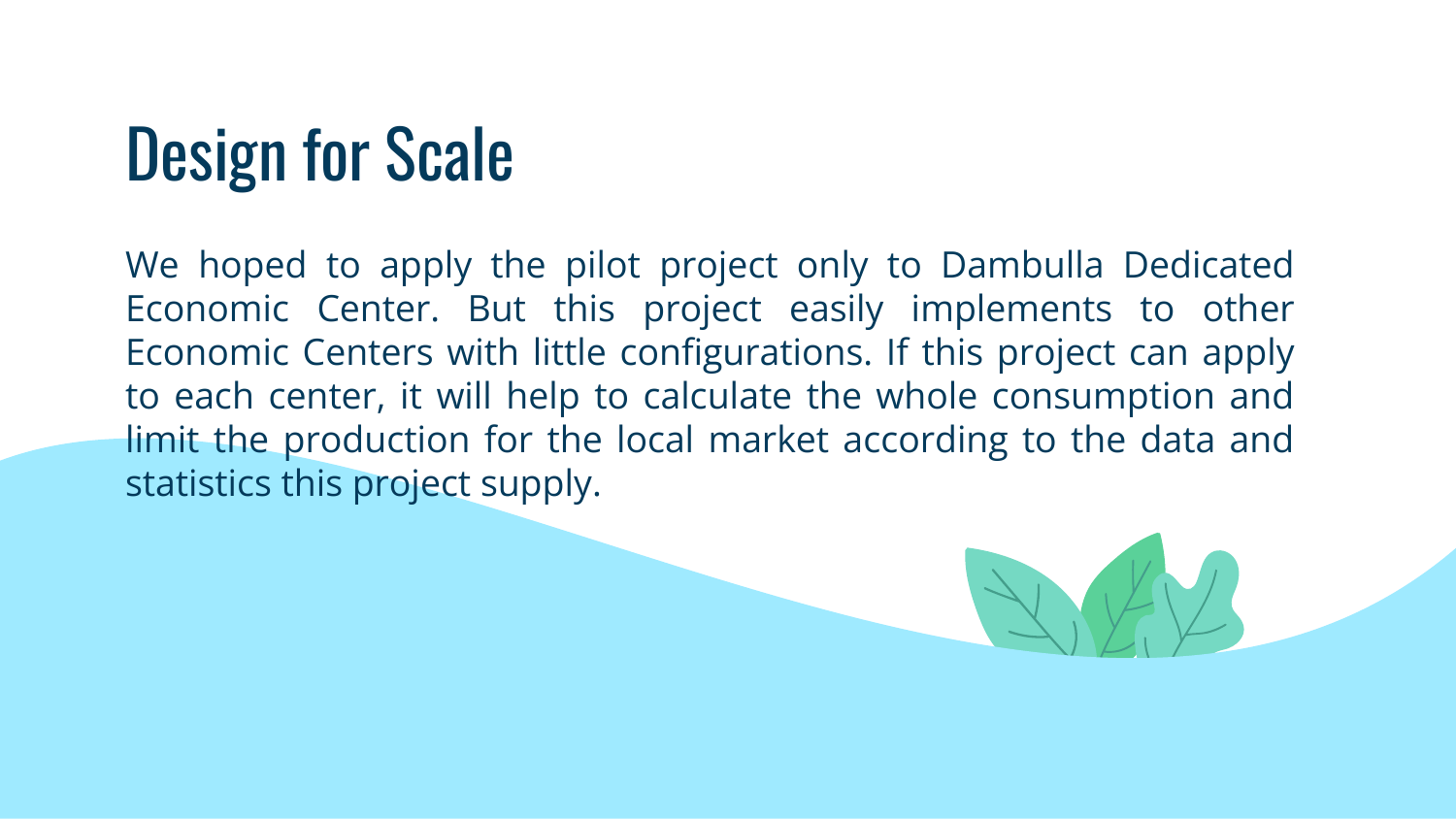

# Design for Scale

We hoped to apply the pilot project only to Dambulla Dedicated Economic Center. But this project easily implements to other Economic Centers with little configurations. If this project can apply to each center, it will help to calculate the whole consumption and limit the production for the local market according to the data and statistics this project supply.